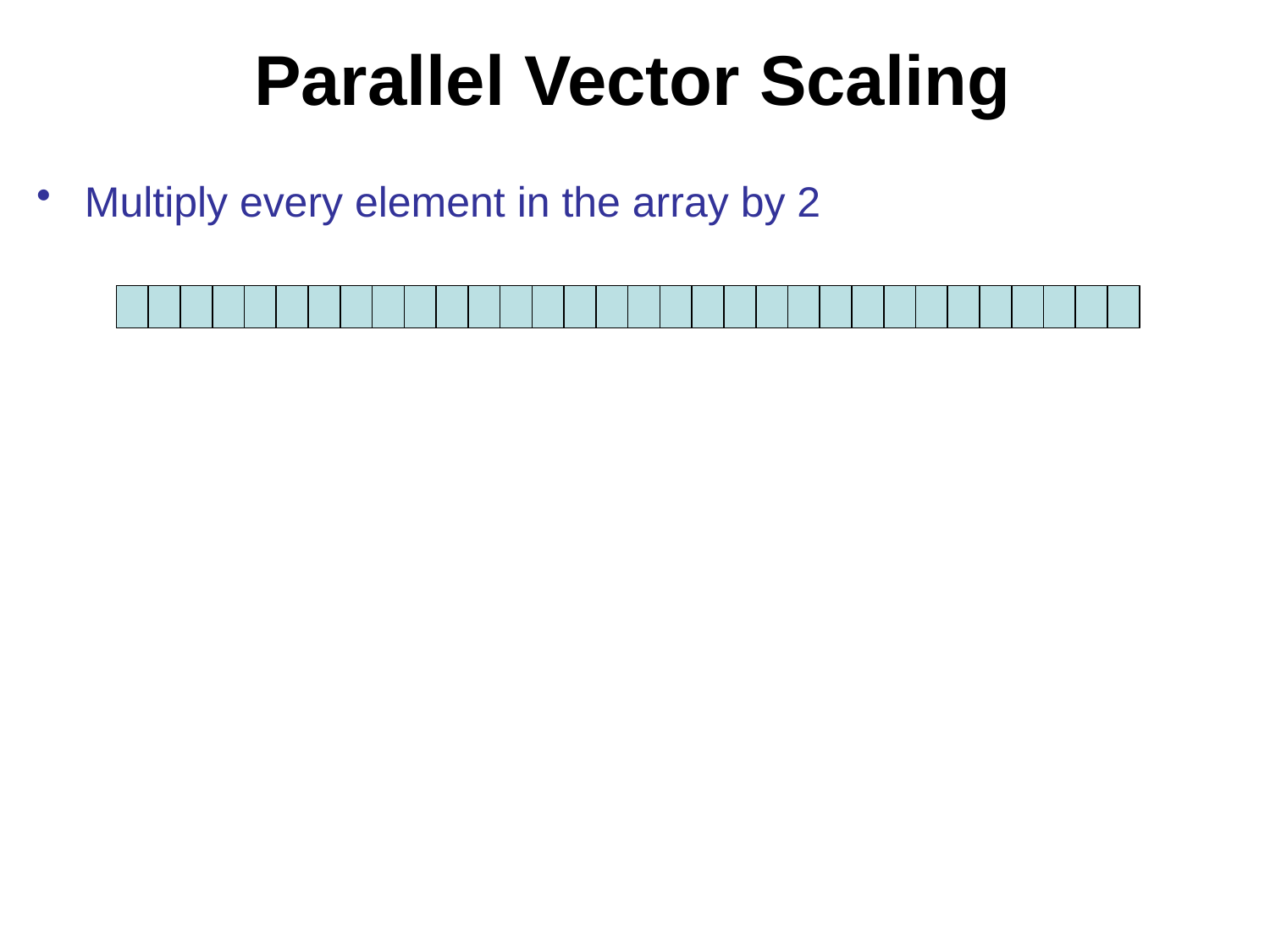

# Parallel Vector Scaling
Multiply every element in the array by 2